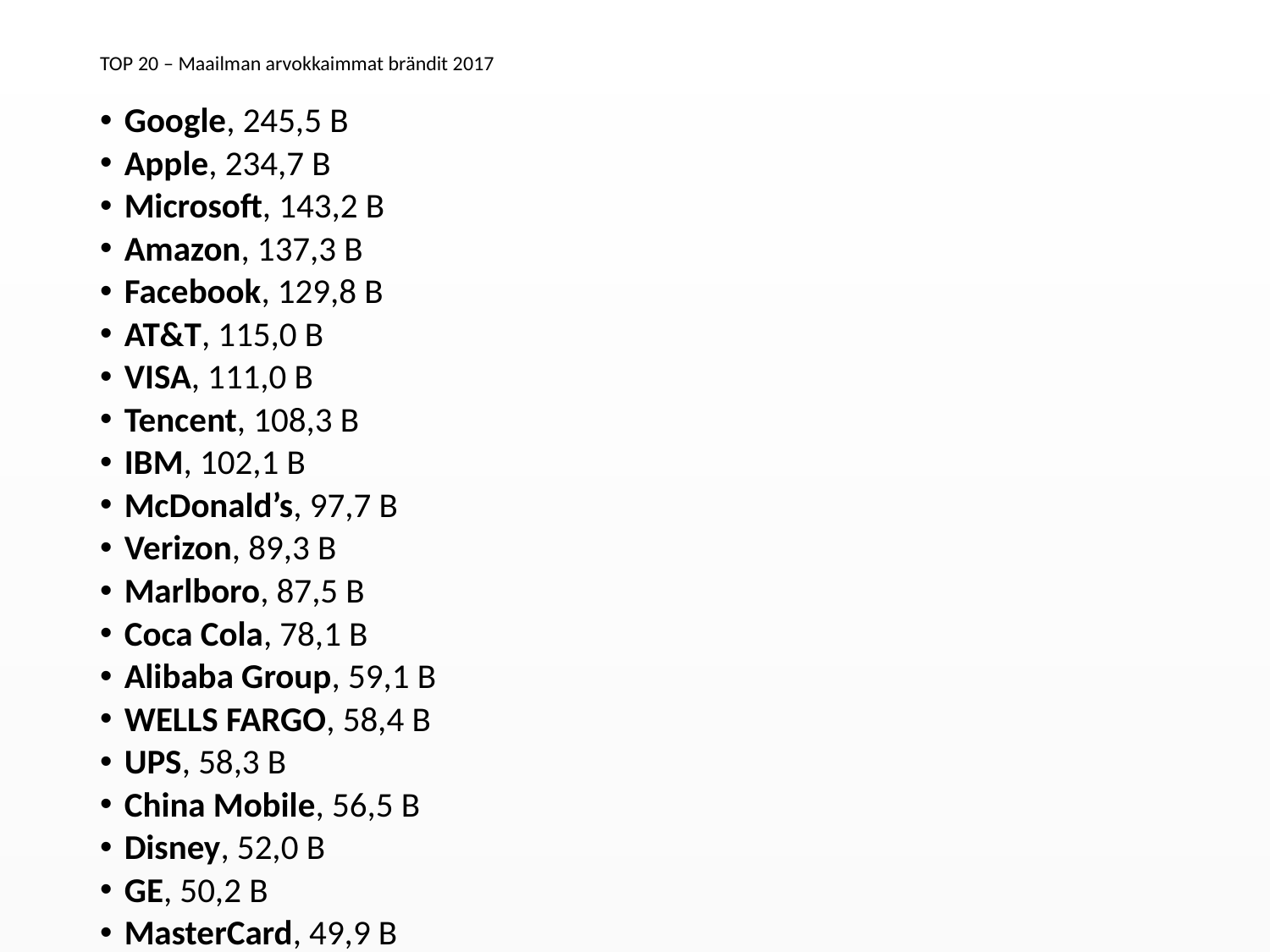

# TOP 20 – Maailman arvokkaimmat brändit 2017
Google, 245,5 B
Apple, 234,7 B
Microsoft, 143,2 B
Amazon, 137,3 B
Facebook, 129,8 B
AT&T, 115,0 B
VISA, 111,0 B
Tencent, 108,3 B
IBM, 102,1 B
McDonald’s, 97,7 B
Verizon, 89,3 B
Marlboro, 87,5 B
Coca Cola, 78,1 B
Alibaba Group, 59,1 B
WELLS FARGO, 58,4 B
UPS, 58,3 B
China Mobile, 56,5 B
Disney, 52,0 B
GE, 50,2 B
MasterCard, 49,9 B